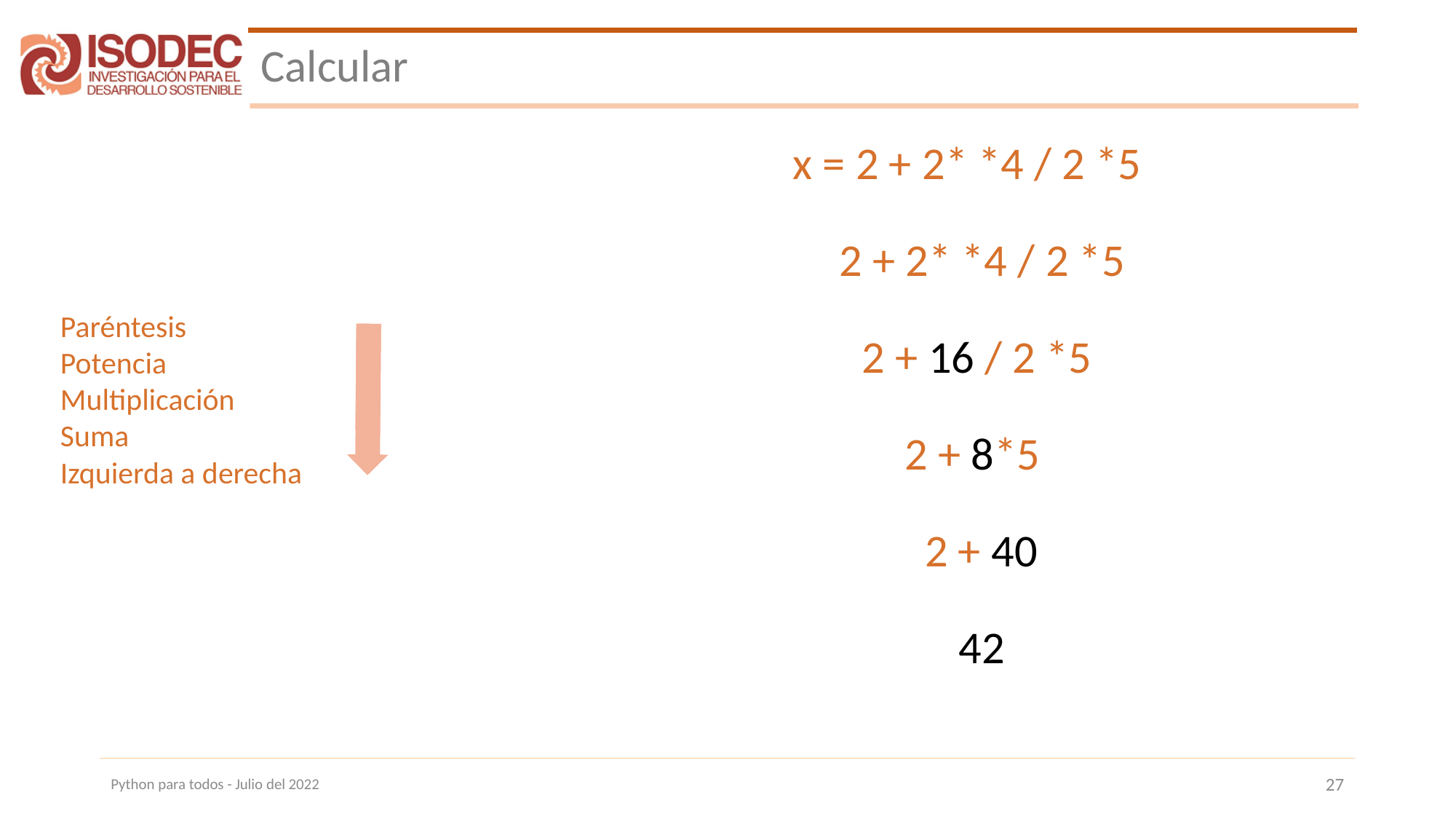

# Calcular
x = 2 + 2* *4 / 2 *5
2 + 2* *4 / 2 *5
Paréntesis
Potencia
Multiplicación
Suma
Izquierda a derecha
2 + 16 / 2 *5

2 + 8*5
2 + 40
42
Python para todos - Julio del 2022
27